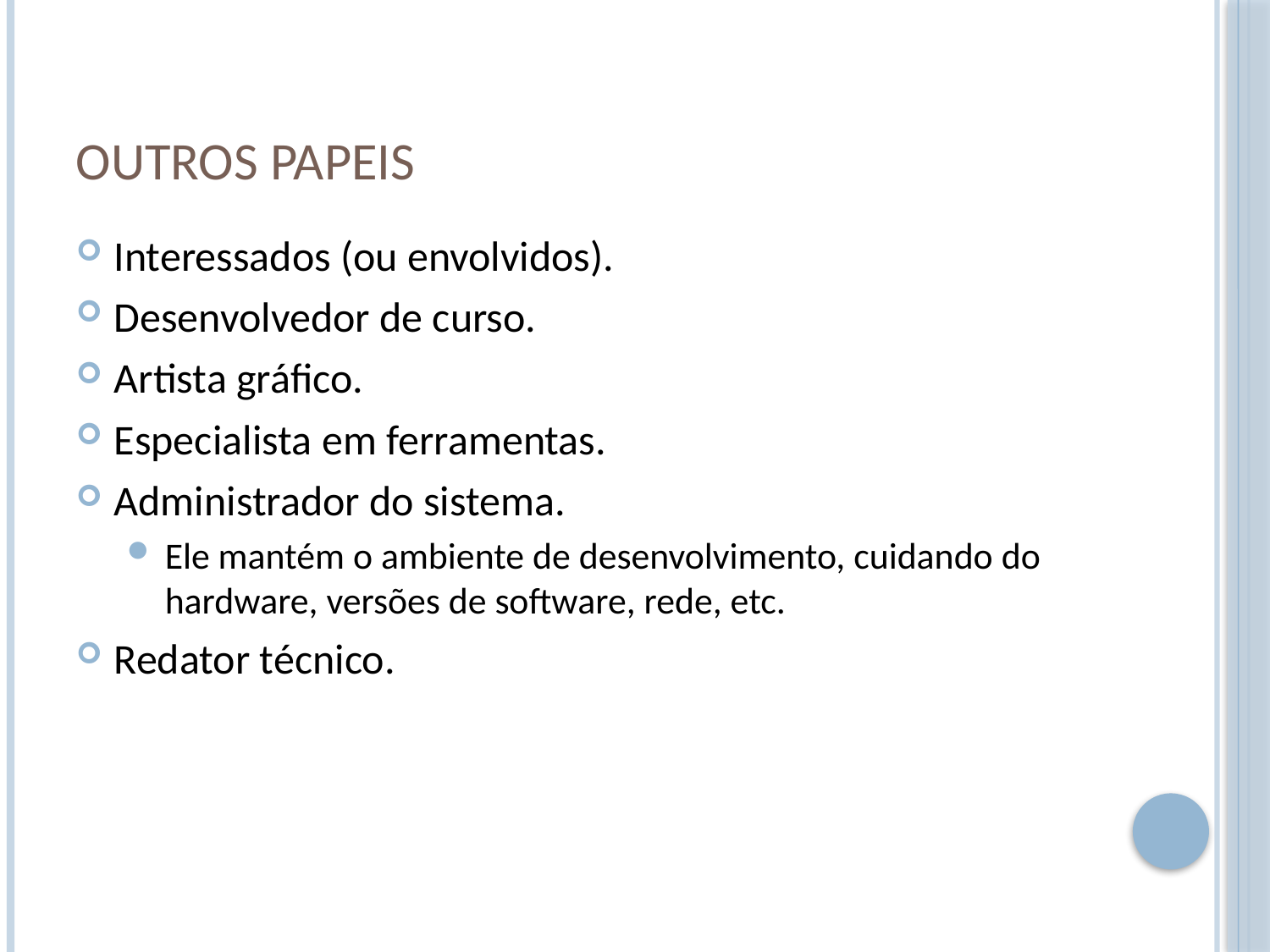

# Outros papeis
Interessados (ou envolvidos).
Desenvolvedor de curso.
Artista gráfico.
Especialista em ferramentas.
Administrador do sistema.
Ele mantém o ambiente de desenvolvimento, cuidando do hardware, versões de software, rede, etc.
Redator técnico.